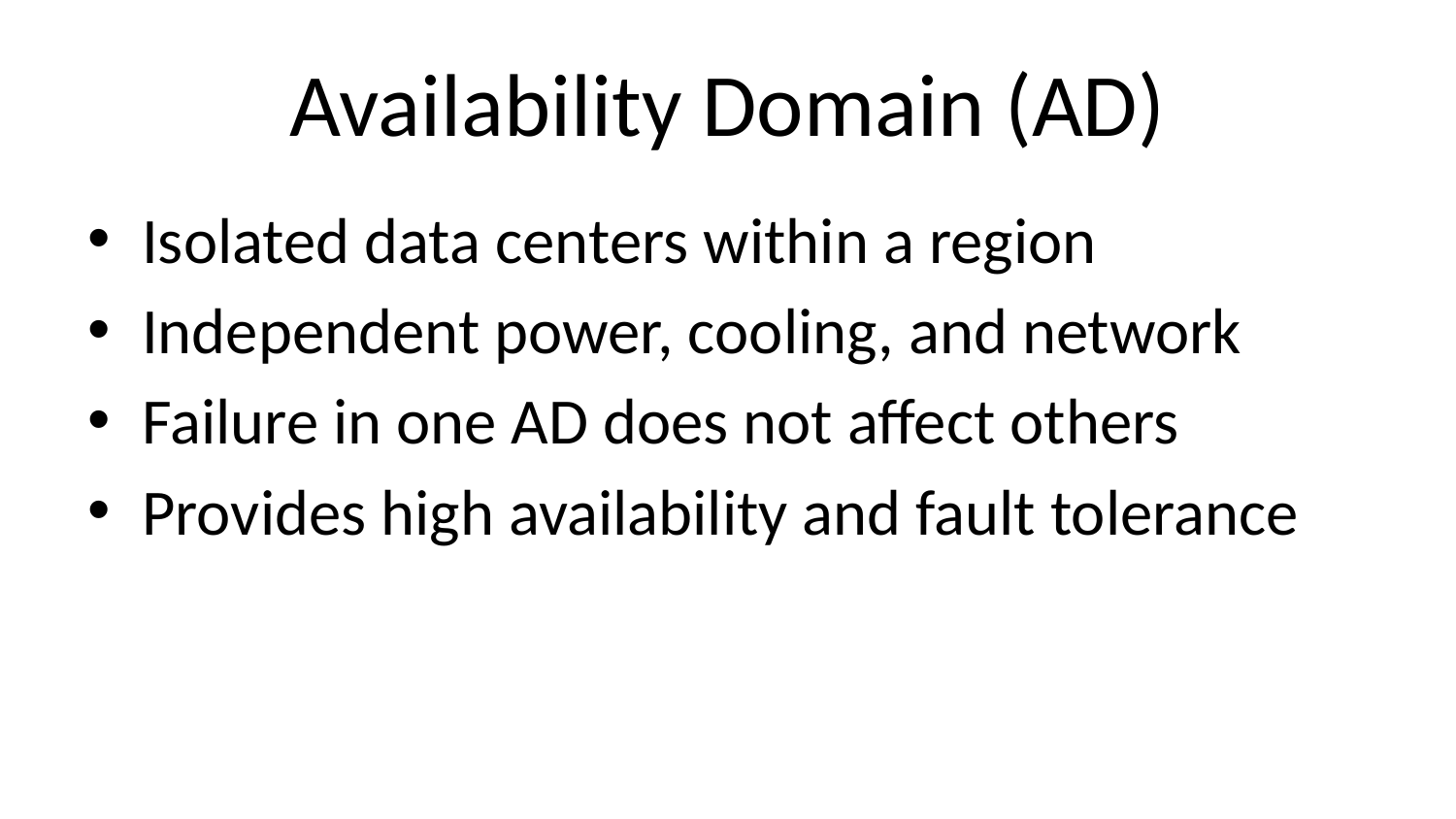

# Availability Domain (AD)
Isolated data centers within a region
Independent power, cooling, and network
Failure in one AD does not affect others
Provides high availability and fault tolerance